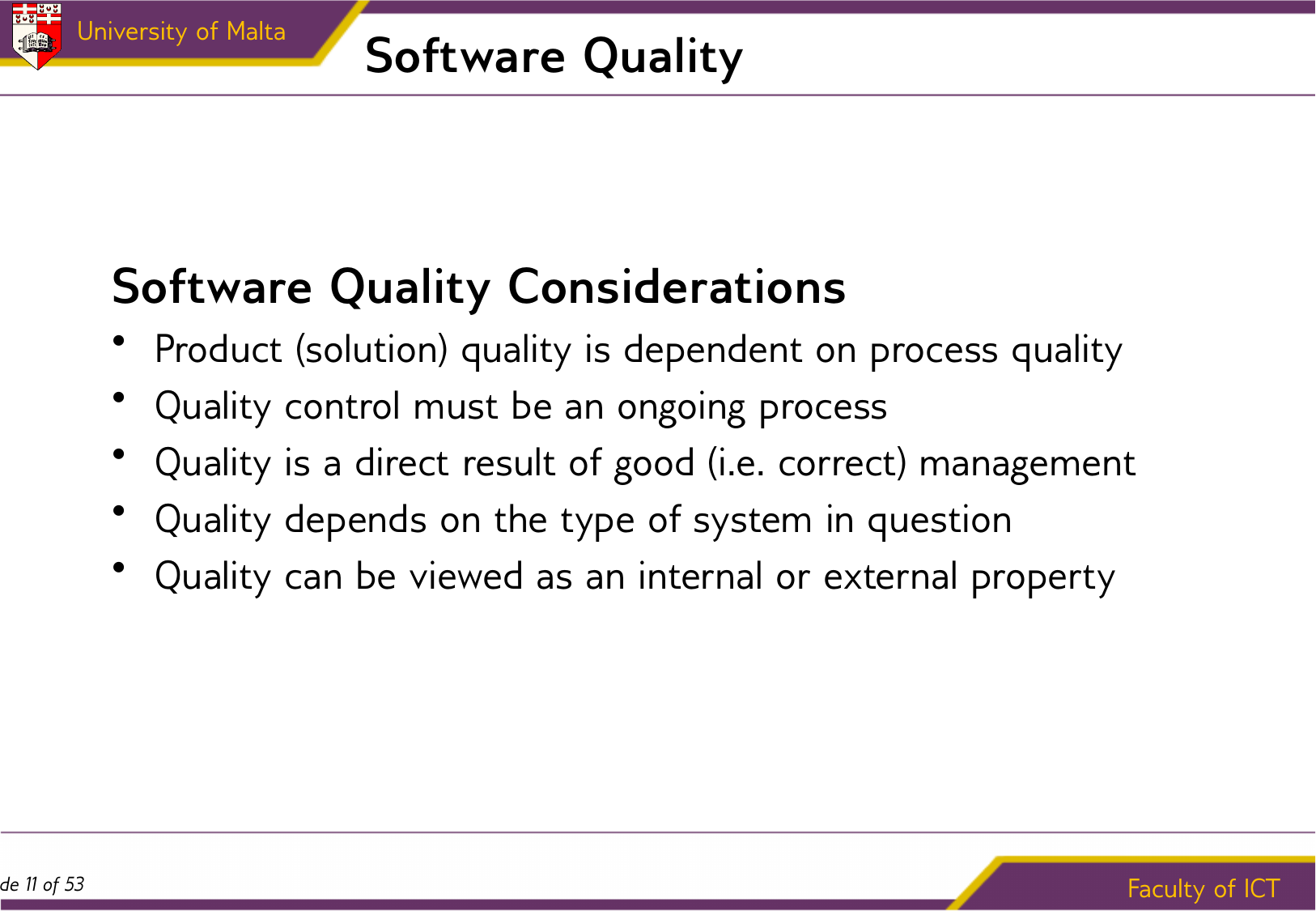

# Software Quality
Software Quality Considerations
Product (solution) quality is dependent on process quality
Quality control must be an ongoing process
Quality is a direct result of good (i.e. correct) management
Quality depends on the type of system in question
Quality can be viewed as an internal or external property
Faculty of ICT